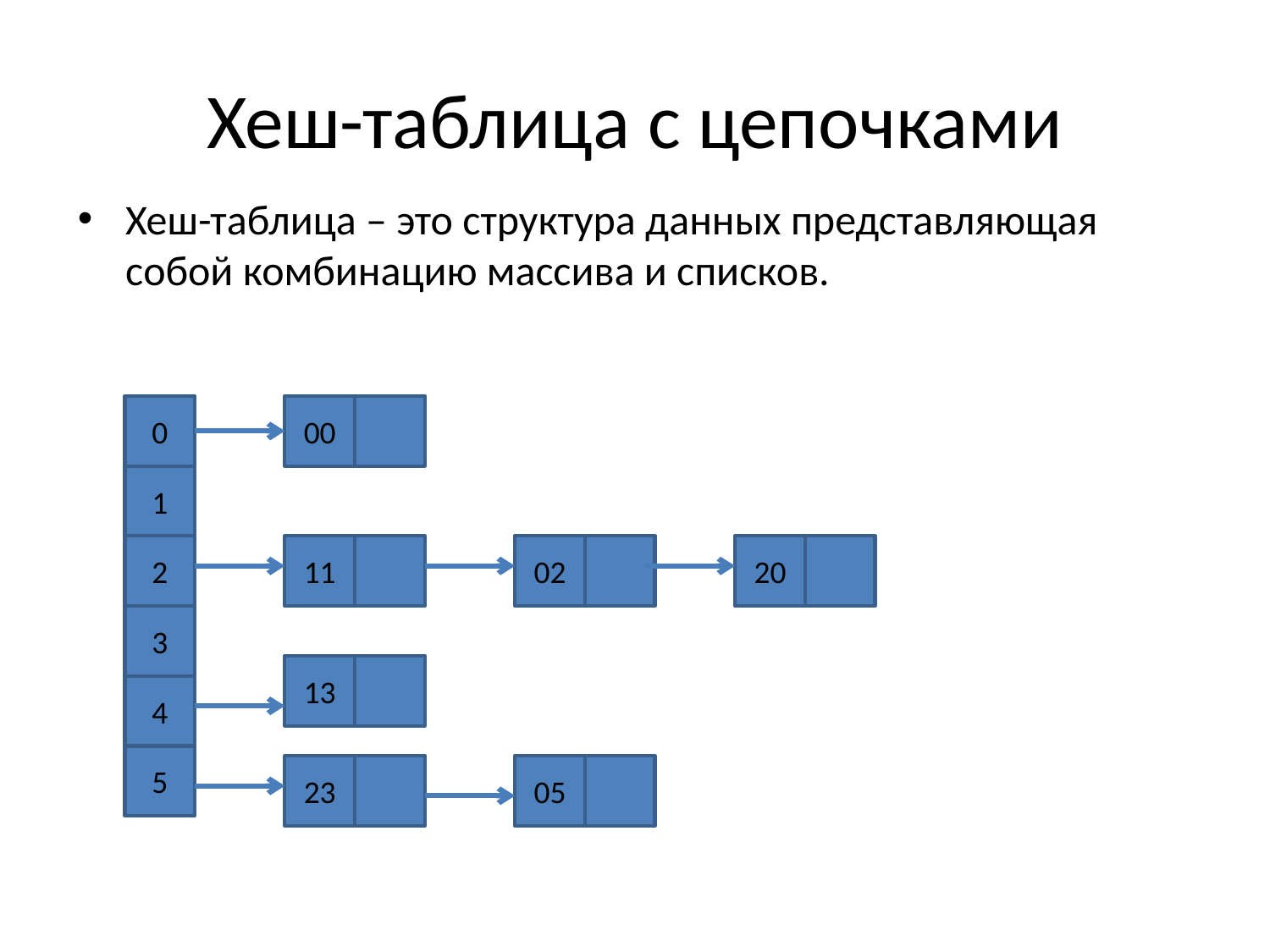

# Хеш-таблица с цепочками
Хеш-таблица – это структура данных представляющая собой комбинацию массива и списков.

0
00

1
2
11

02

20

3
13

4
5
23

05